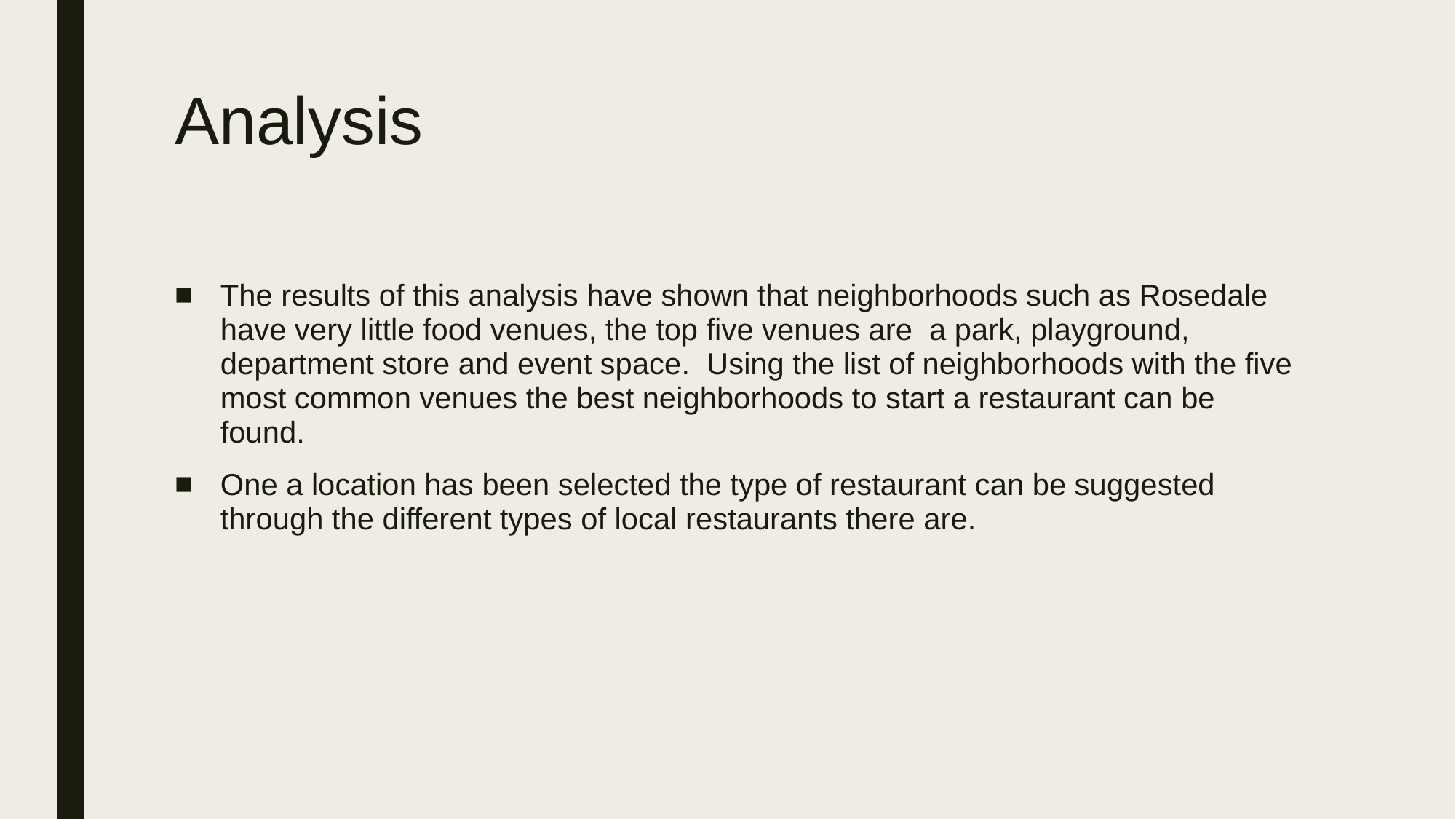

# Analysis
The results of this analysis have shown that neighborhoods such as Rosedale have very little food venues, the top five venues are  a park, playground, department store and event space.  Using the list of neighborhoods with the five most common venues the best neighborhoods to start a restaurant can be found.
One a location has been selected the type of restaurant can be suggested through the different types of local restaurants there are.